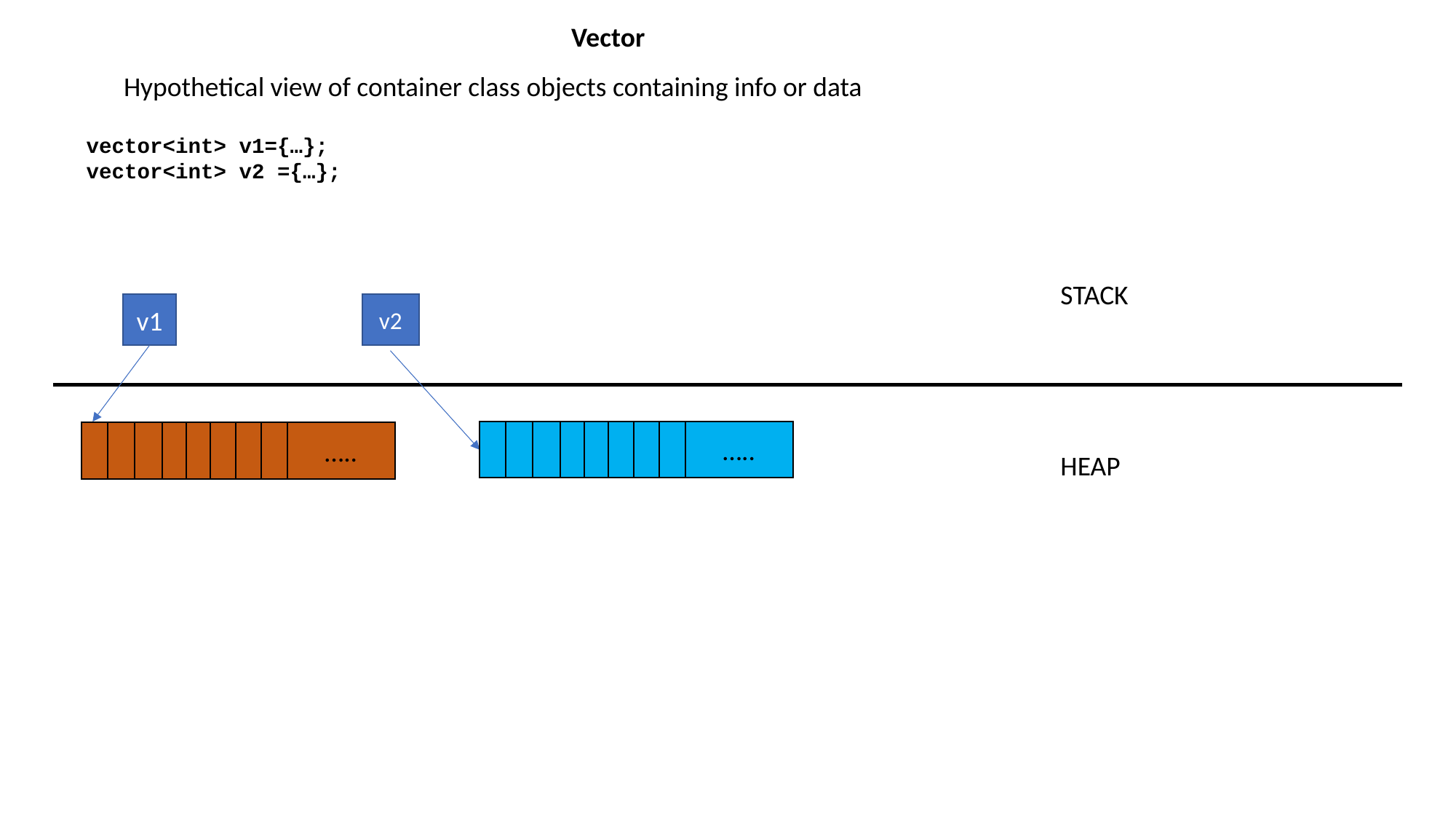

Vector
Hypothetical view of container class objects containing info or data
vector<int> v1={…};
vector<int> v2 ={…};
STACK
v1
v2
…..
…..

…..
…..

HEAP